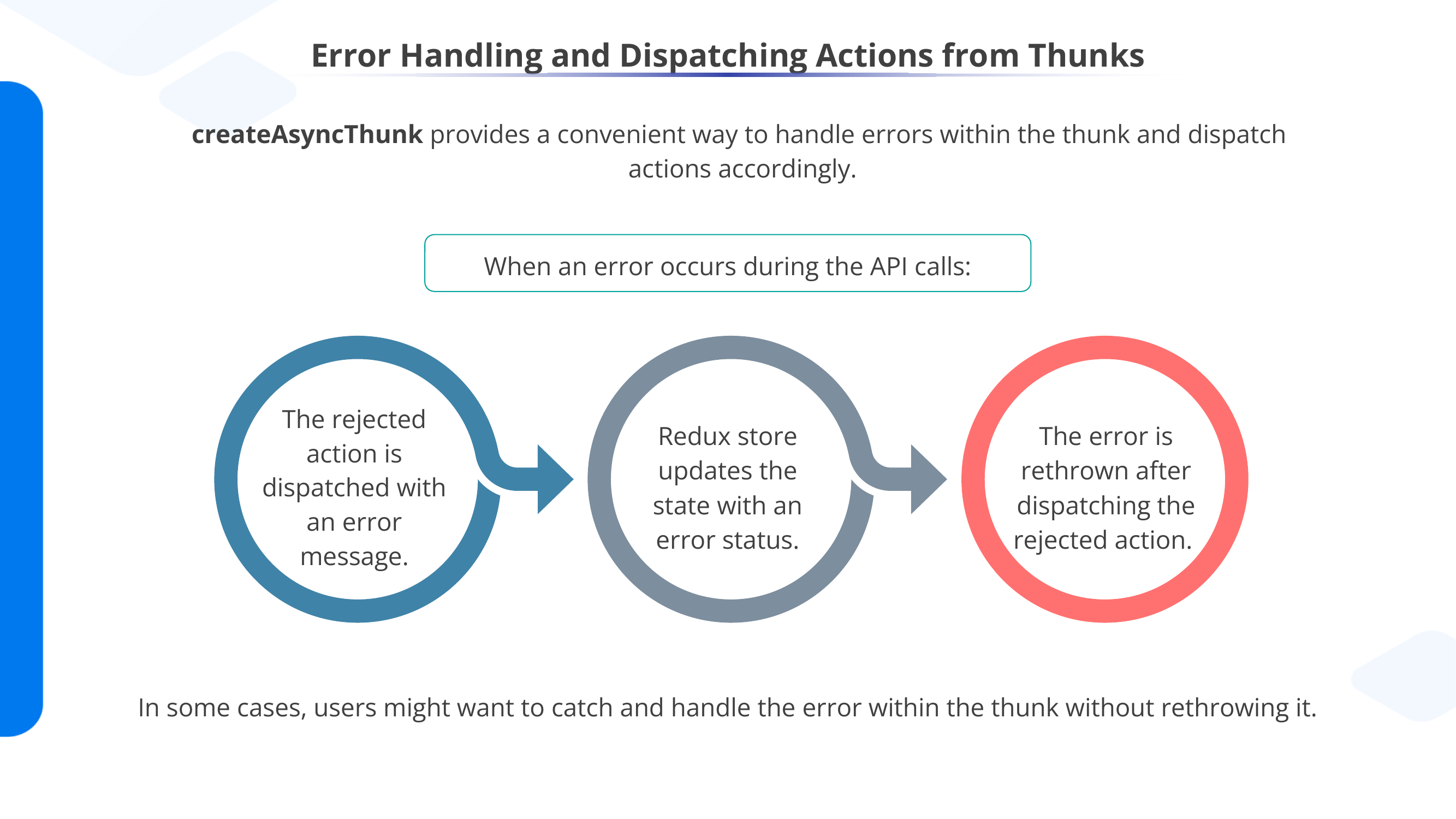

Error Handling and Dispatching Actions from Thunks

createAsyncThunk provides a convenient way to handle errors within the thunk and dispatch
actions accordingly.

When an error occurs during the API calls:

The rejected action is dispatched with an error message.
Redux store updates the state with an error status.
The error is rethrown after dispatching the rejected action.
In some cases, users might want to catch and handle the error within the thunk without rethrowing it.